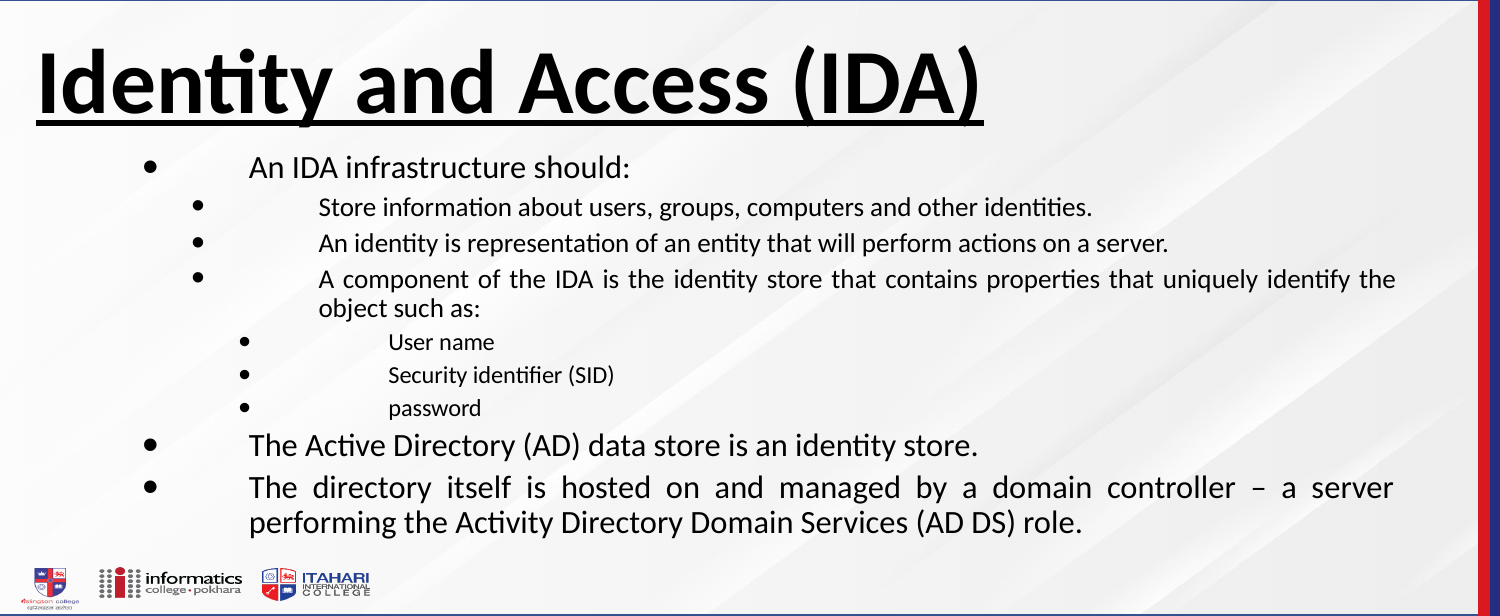

# Identity and Access (IDA)
An IDA infrastructure should:
Store information about users, groups, computers and other identities.
An identity is representation of an entity that will perform actions on a server.
A component of the IDA is the identity store that contains properties that uniquely identify the object such as:
User name
Security identifier (SID)
password
The Active Directory (AD) data store is an identity store.
The directory itself is hosted on and managed by a domain controller – a server performing the Activity Directory Domain Services (AD DS) role.